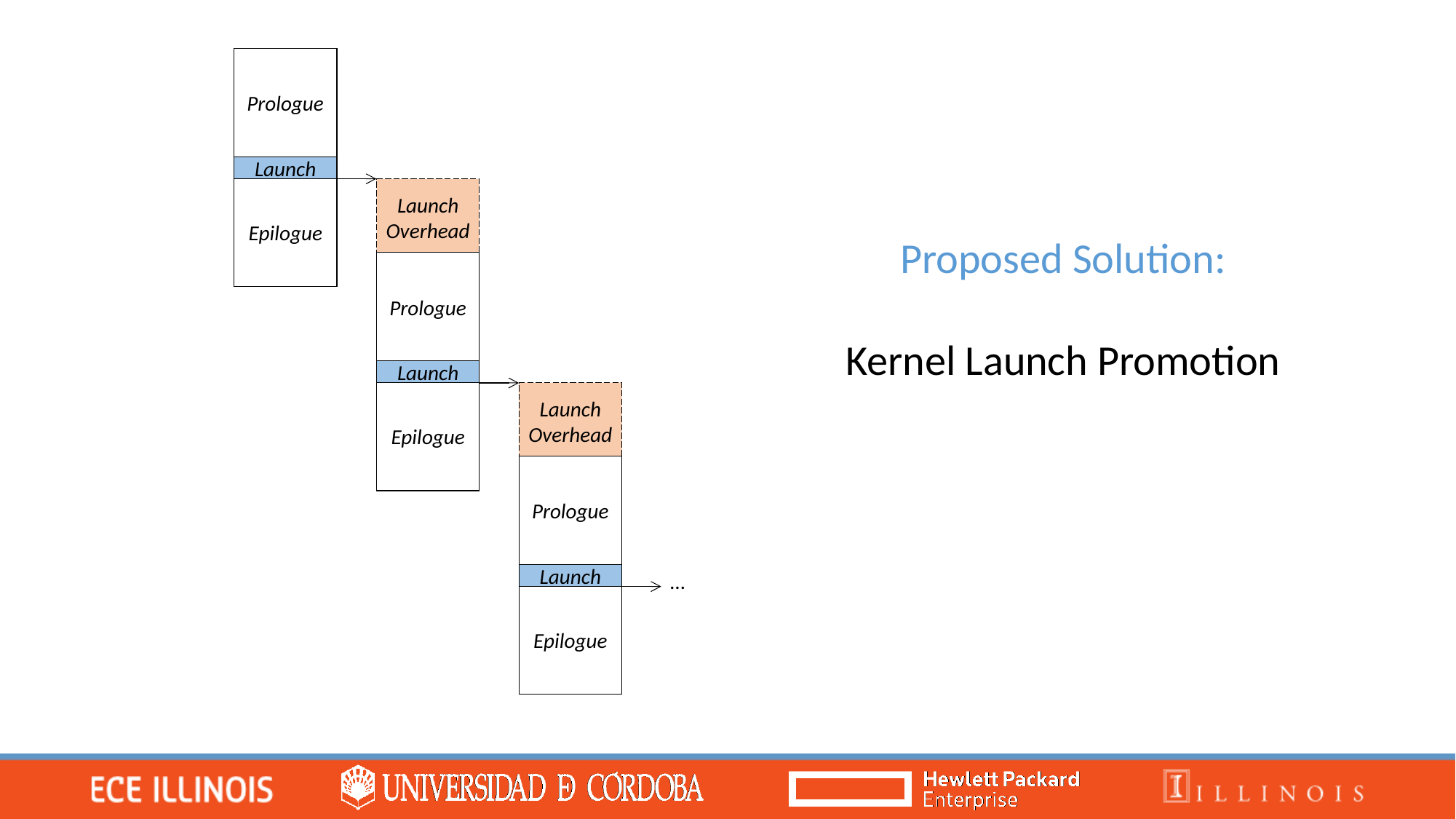

Prologue
Launch
Epilogue
Launch Overhead
Prologue
Launch
Epilogue
Proposed Solution:

Kernel Launch Promotion
Launch Overhead
Prologue
Launch
Epilogue
…